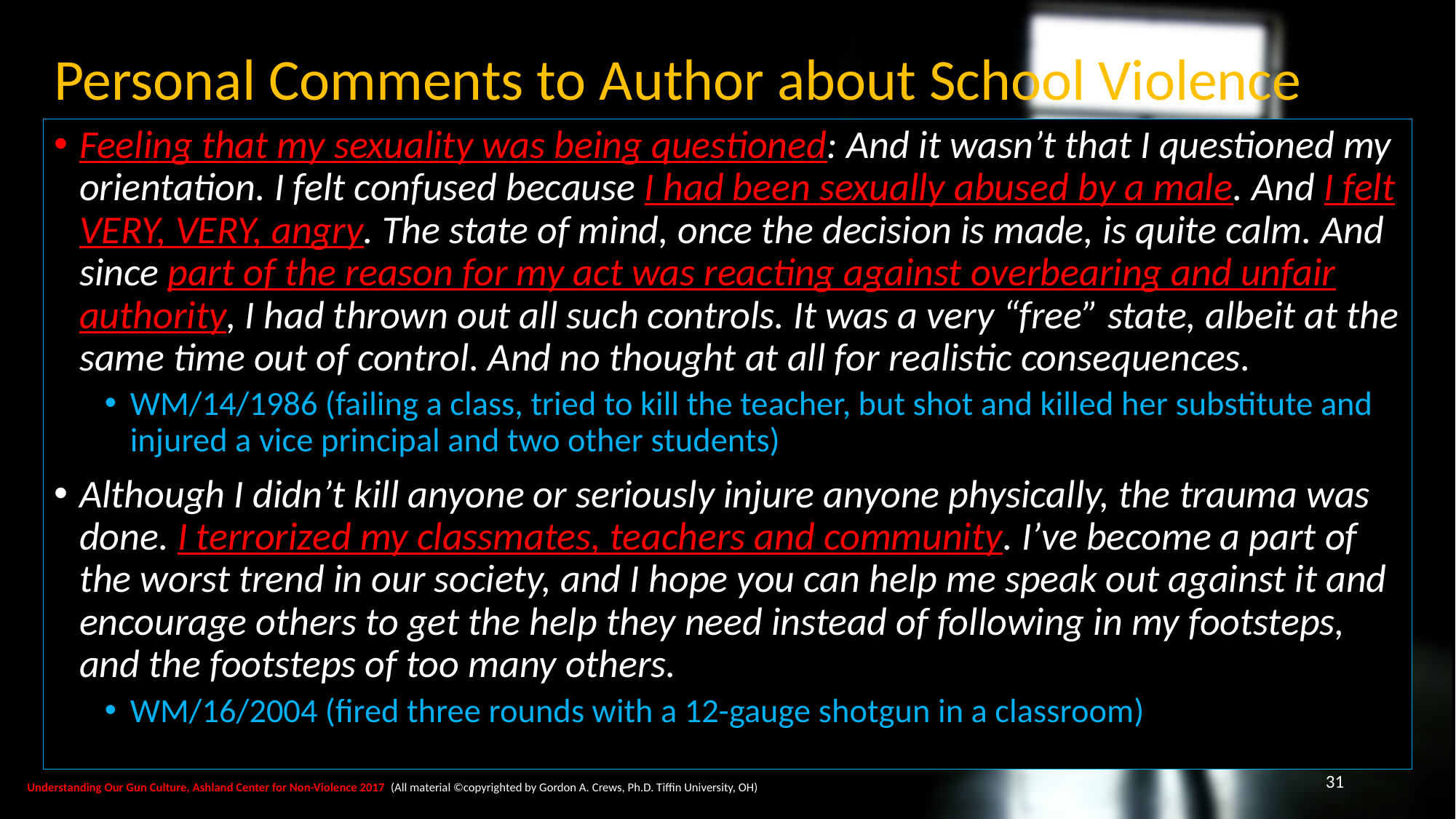

# Personal Comments to Author about School Violence
Feeling that my sexuality was being questioned: And it wasn’t that I questioned my orientation. I felt confused because I had been sexually abused by a male. And I felt VERY, VERY, angry. The state of mind, once the decision is made, is quite calm. And since part of the reason for my act was reacting against overbearing and unfair authority, I had thrown out all such controls. It was a very “free” state, albeit at the same time out of control. And no thought at all for realistic consequences.
WM/14/1986 (failing a class, tried to kill the teacher, but shot and killed her substitute and injured a vice principal and two other students)
Although I didn’t kill anyone or seriously injure anyone physically, the trauma was done. I terrorized my classmates, teachers and community. I’ve become a part of the worst trend in our society, and I hope you can help me speak out against it and encourage others to get the help they need instead of following in my footsteps, and the footsteps of too many others.
WM/16/2004 (fired three rounds with a 12-gauge shotgun in a classroom)

31
Understanding Our Gun Culture, Ashland Center for Non-Violence 2017  (All material ©copyrighted by Gordon A. Crews, Ph.D. Tiffin University, OH)